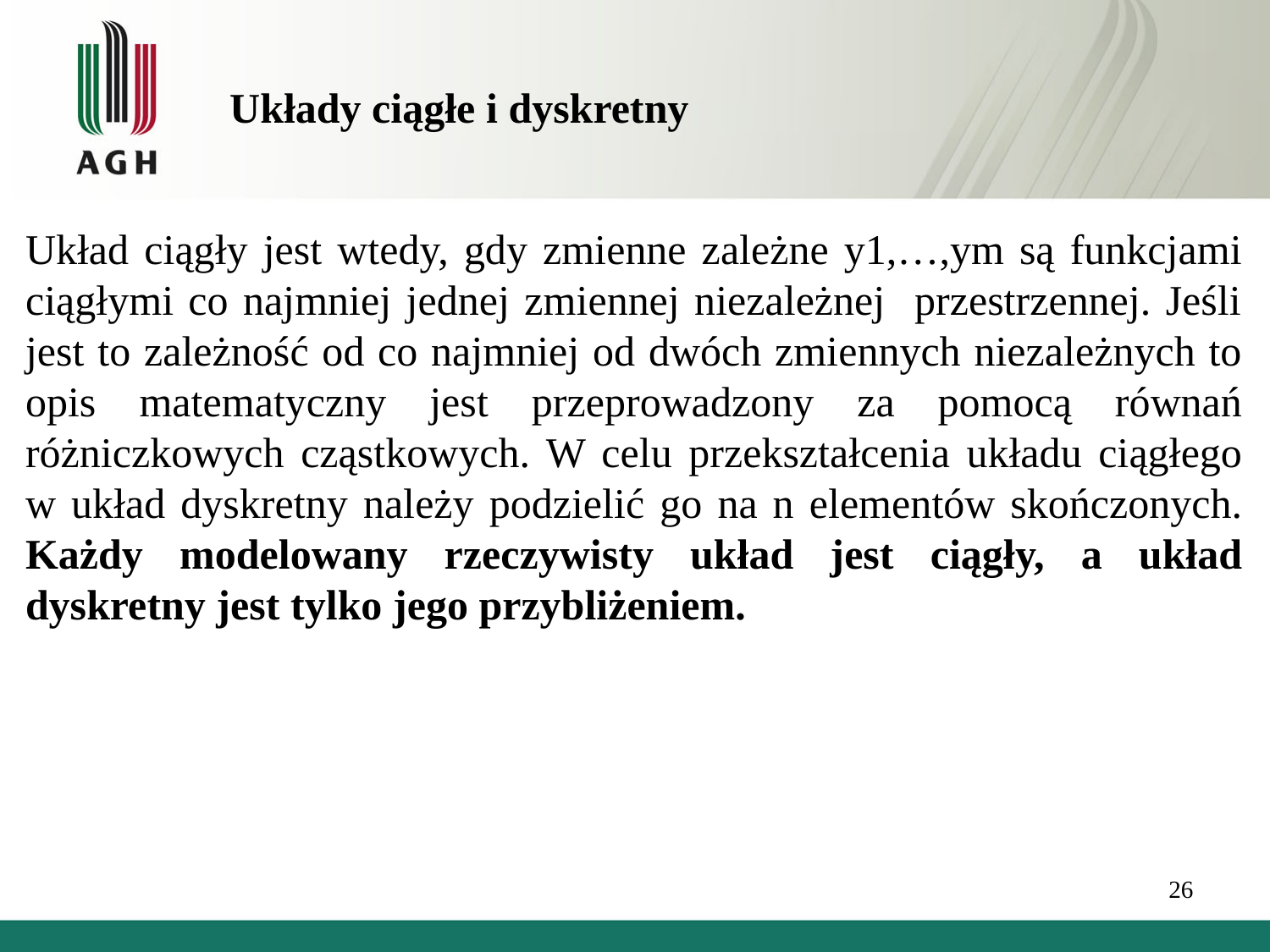

Układy ciągłe i dyskretny
Układ ciągły jest wtedy, gdy zmienne zależne y1,…,ym są funkcjami ciągłymi co najmniej jednej zmiennej niezależnej  przestrzennej. Jeśli jest to zależność od co najmniej od dwóch zmiennych niezależnych to opis matematyczny jest przeprowadzony za pomocą równań różniczkowych cząstkowych. W celu przekształcenia układu ciągłego w układ dyskretny należy podzielić go na n elementów skończonych. Każdy modelowany rzeczywisty układ jest ciągły, a układ dyskretny jest tylko jego przybliżeniem.
26